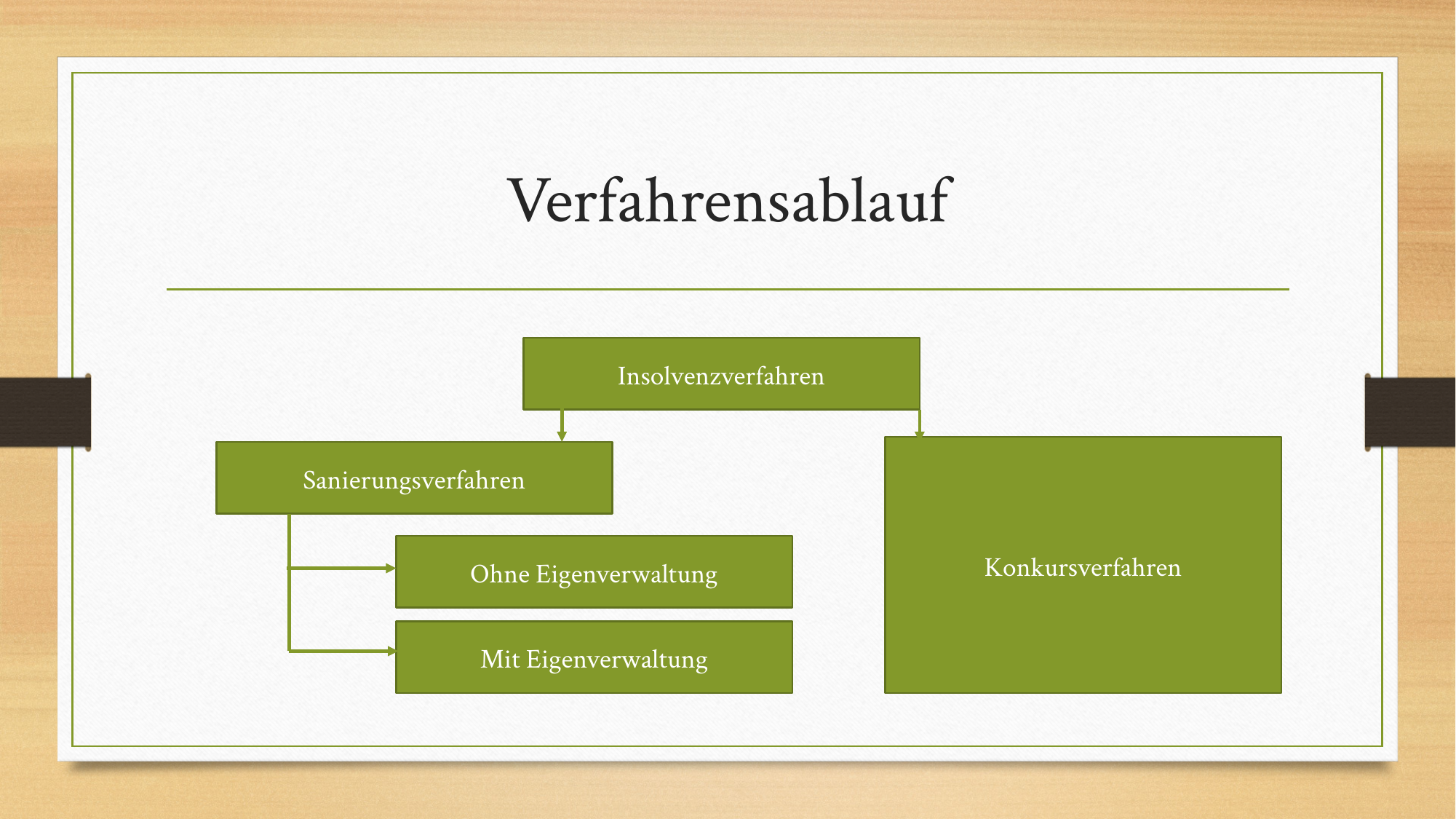

# Verfahrensablauf

Insolvenzverfahren
Konkursverfahren
Sanierungsverfahren
Ohne Eigenverwaltung
Mit Eigenverwaltung